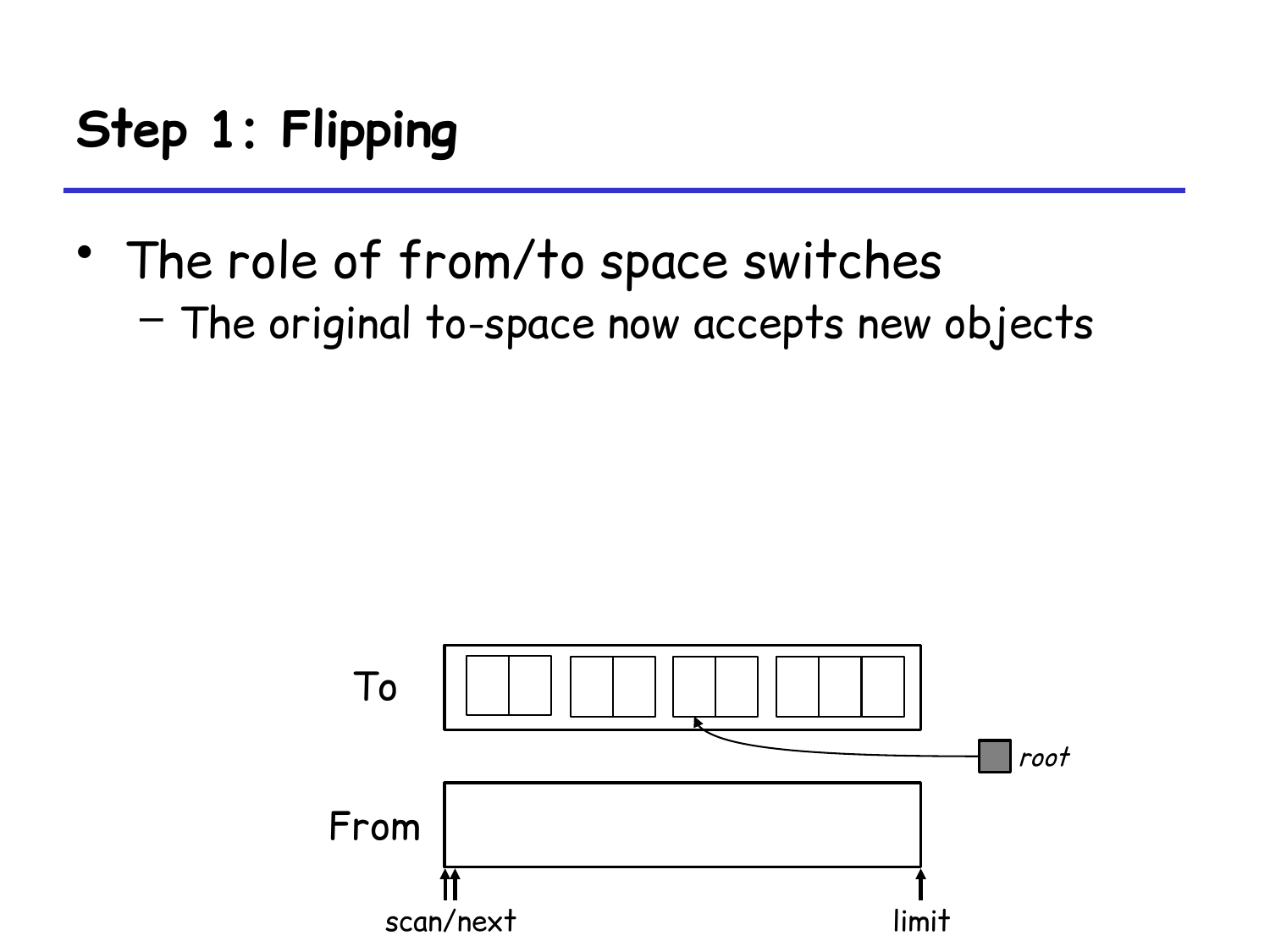

# Step 1: Flipping
The role of from/to space switches
The original to-space now accepts new objects

To

root

From

52
scan/next
limit